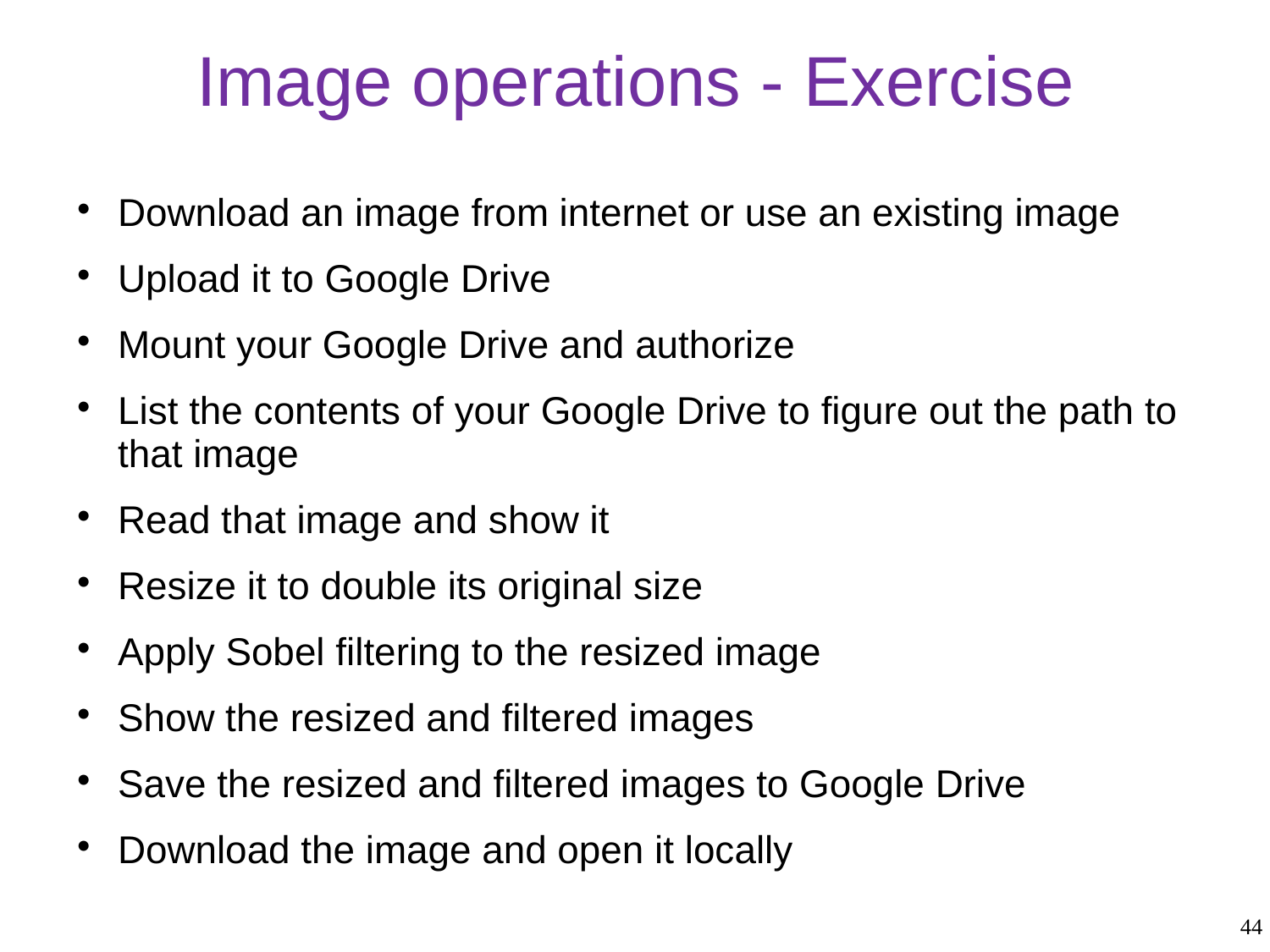

# Image operations - Exercise
Download an image from internet or use an existing image
Upload it to Google Drive
Mount your Google Drive and authorize
List the contents of your Google Drive to figure out the path to that image
Read that image and show it
Resize it to double its original size
Apply Sobel filtering to the resized image
Show the resized and filtered images
Save the resized and filtered images to Google Drive
Download the image and open it locally
44